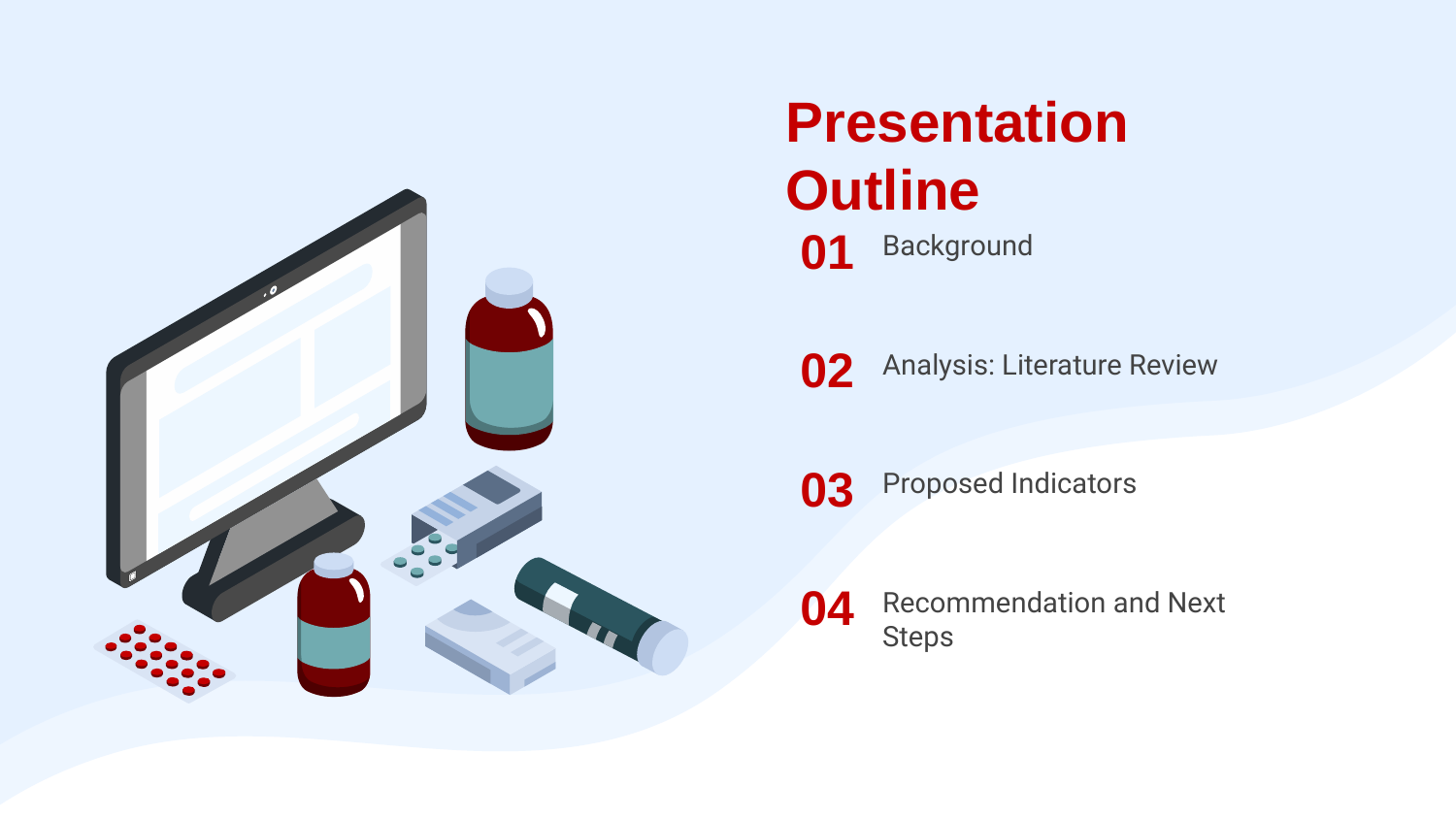

# Presentation Outline

01
Background

02
Analysis: Literature Review

03
Proposed Indicators
04
Recommendation and Next Steps